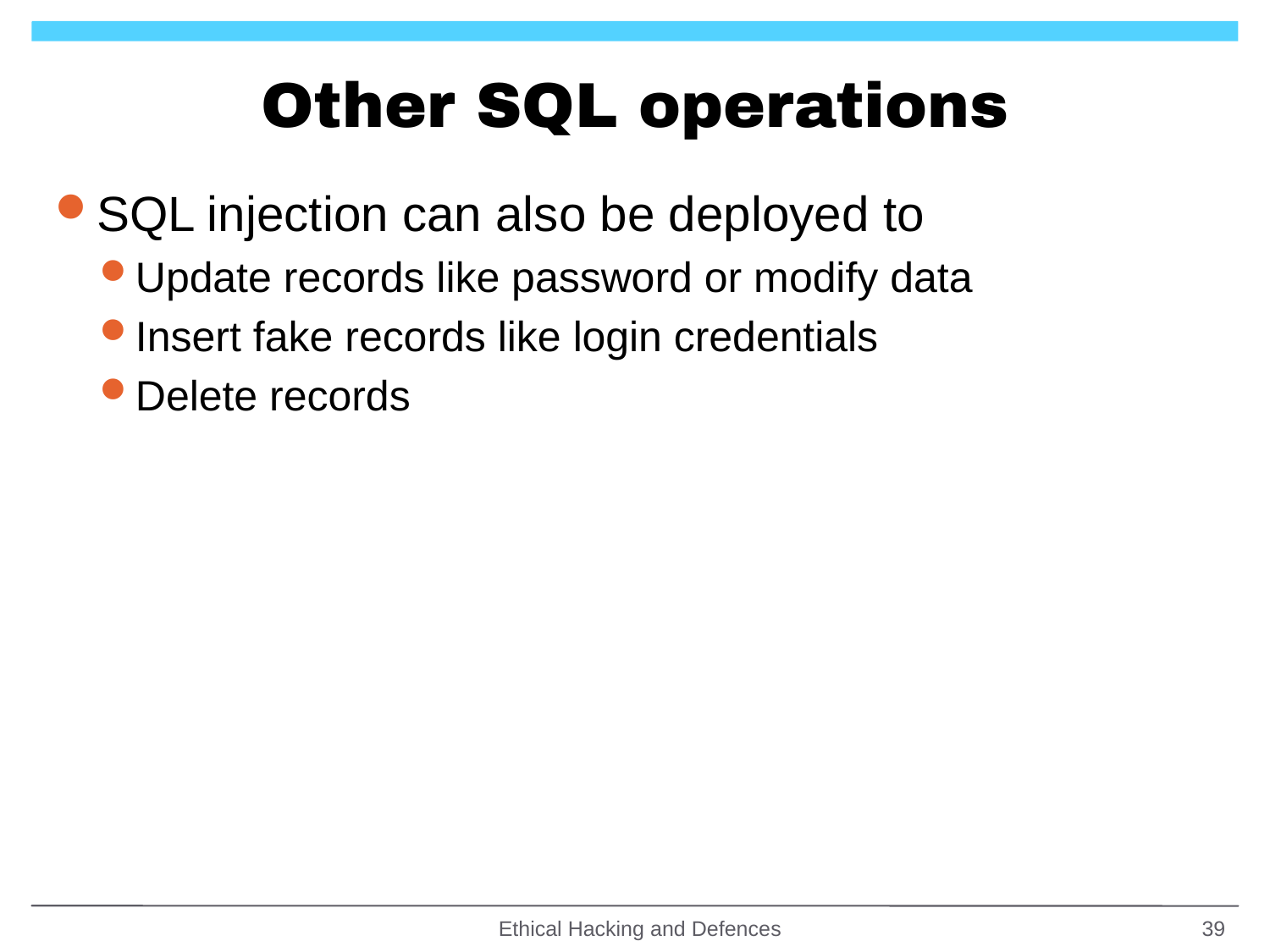

# Other SQL operations
SQL injection can also be deployed to
Update records like password or modify data
Insert fake records like login credentials
Delete records

Ethical Hacking and Defences
39